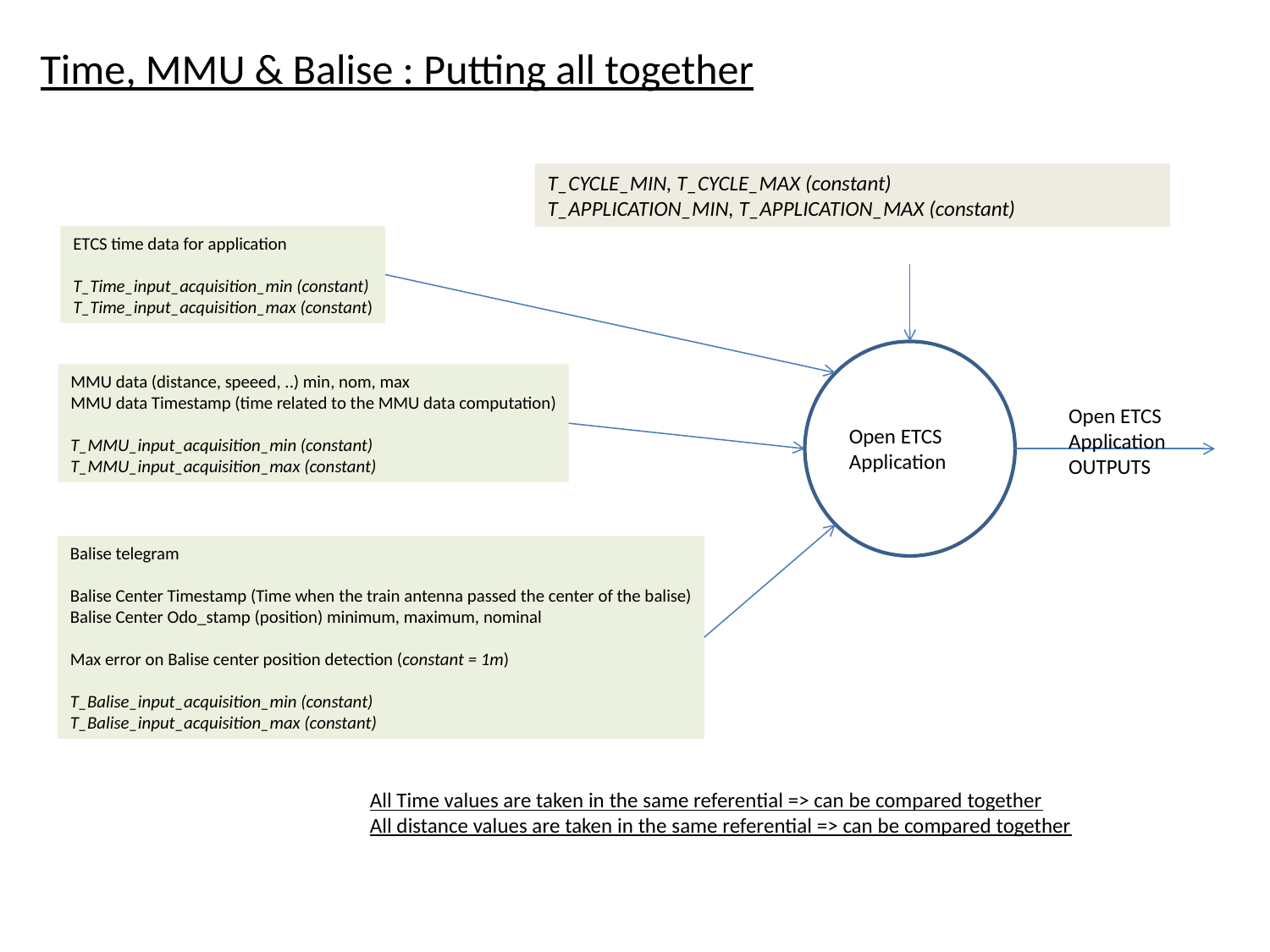

Time, MMU & Balise : Putting all together
T_CYCLE_MIN, T_CYCLE_MAX (constant)
T_APPLICATION_MIN, T_APPLICATION_MAX (constant)
ETCS time data for application

T_Time_input_acquisition_min (constant)
T_Time_input_acquisition_max (constant)

MMU data (distance, speeed, ..) min, nom, max
MMU data Timestamp (time related to the MMU data computation)

T_MMU_input_acquisition_min (constant)
T_MMU_input_acquisition_max (constant)
Open ETCS
Application
OUTPUTS
Open ETCS
Application
Balise telegram

Balise Center Timestamp (Time when the train antenna passed the center of the balise)
Balise Center Odo_stamp (position) minimum, maximum, nominal

Max error on Balise center position detection (constant = 1m)

T_Balise_input_acquisition_min (constant)
T_Balise_input_acquisition_max (constant)
All Time values are taken in the same referential => can be compared together
All distance values are taken in the same referential => can be compared together